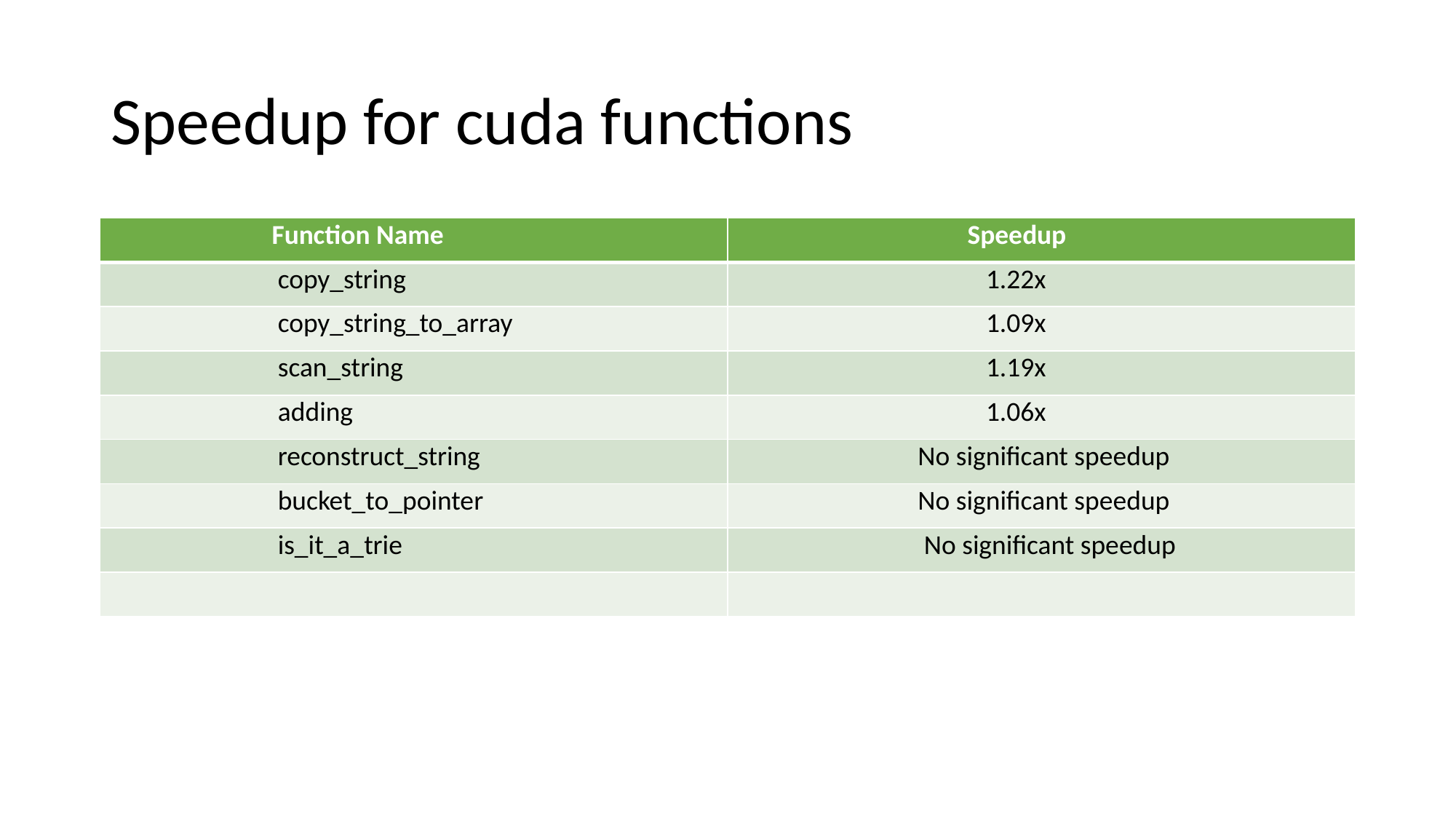

# Speedup for cuda functions
| Function Name | Speedup |
| --- | --- |
| copy\_string | 1.22x |
| copy\_string\_to\_array | 1.09x |
| scan\_string | 1.19x |
| adding | 1.06x |
| reconstruct\_string | No significant speedup |
| bucket\_to\_pointer | No significant speedup |
| is\_it\_a\_trie | No significant speedup |
|  |  |